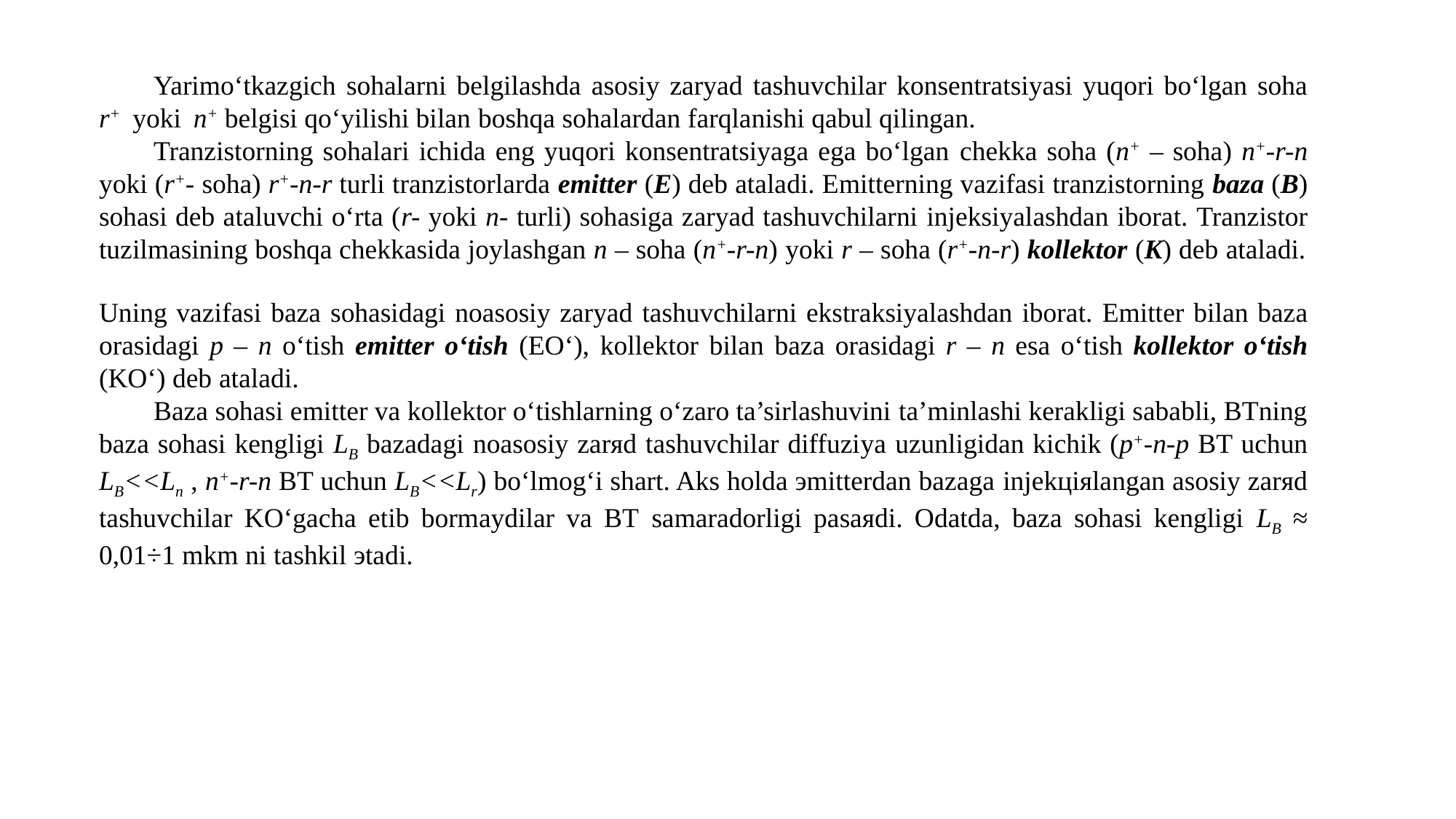

Yarimo‘tkazgich sohalarni belgilashda asosiy zaryad tashuvchilar konsentratsiyasi yuqori bo‘lgan soha r+ yoki n+ belgisi qo‘yilishi bilan boshqa sohalardan farqlanishi qabul qilingan.
Tranzistorning sohalari ichida eng yuqori konsentratsiyaga ega bo‘lgan chekka soha (n+ – soha) n+-r-n yoki (r+- soha) r+-n-r turli tranzistorlarda emitter (E) deb ataladi. Emitterning vazifasi tranzistorning baza (B) sohasi deb ataluvchi o‘rta (r- yoki n- turli) sohasiga zaryad tashuvchilarni injeksiyalashdan iborat. Tranzistor tuzilmasining boshqa chekkasida joylashgan n – soha (n+-r-n) yoki r – soha (r+-n-r) kollektor (K) deb ataladi.
Uning vazifasi baza sohasidagi noasosiy zaryad tashuvchilarni ekstraksiyalashdan iborat. Emitter bilan baza orasidagi p – n o‘tish emitter o‘tish (EO‘), kollektor bilan baza orasidagi r – n esa o‘tish kollektor o‘tish (KO‘) deb ataladi.
Baza sohasi emitter va kollektor o‘tishlarning o‘zaro ta’sirlashuvini ta’minlashi kerakligi sababli, BTning baza sohasi kengligi LB bazadagi noasosiy zarяd tashuvchilar diffuziya uzunligidan kichik (p+-n-p BT uchun LB<<Ln , n+-r-n BT uchun LB<<Lr) bo‘lmog‘i shart. Aks holda эmitterdan bazaga injekцiяlangan asosiy zarяd tashuvchilar KO‘gacha etib bormaydilar va BT samaradorligi pasaяdi. Odatda, baza sohasi kengligi LB ≈ 0,01÷1 mkm ni tashkil эtadi.